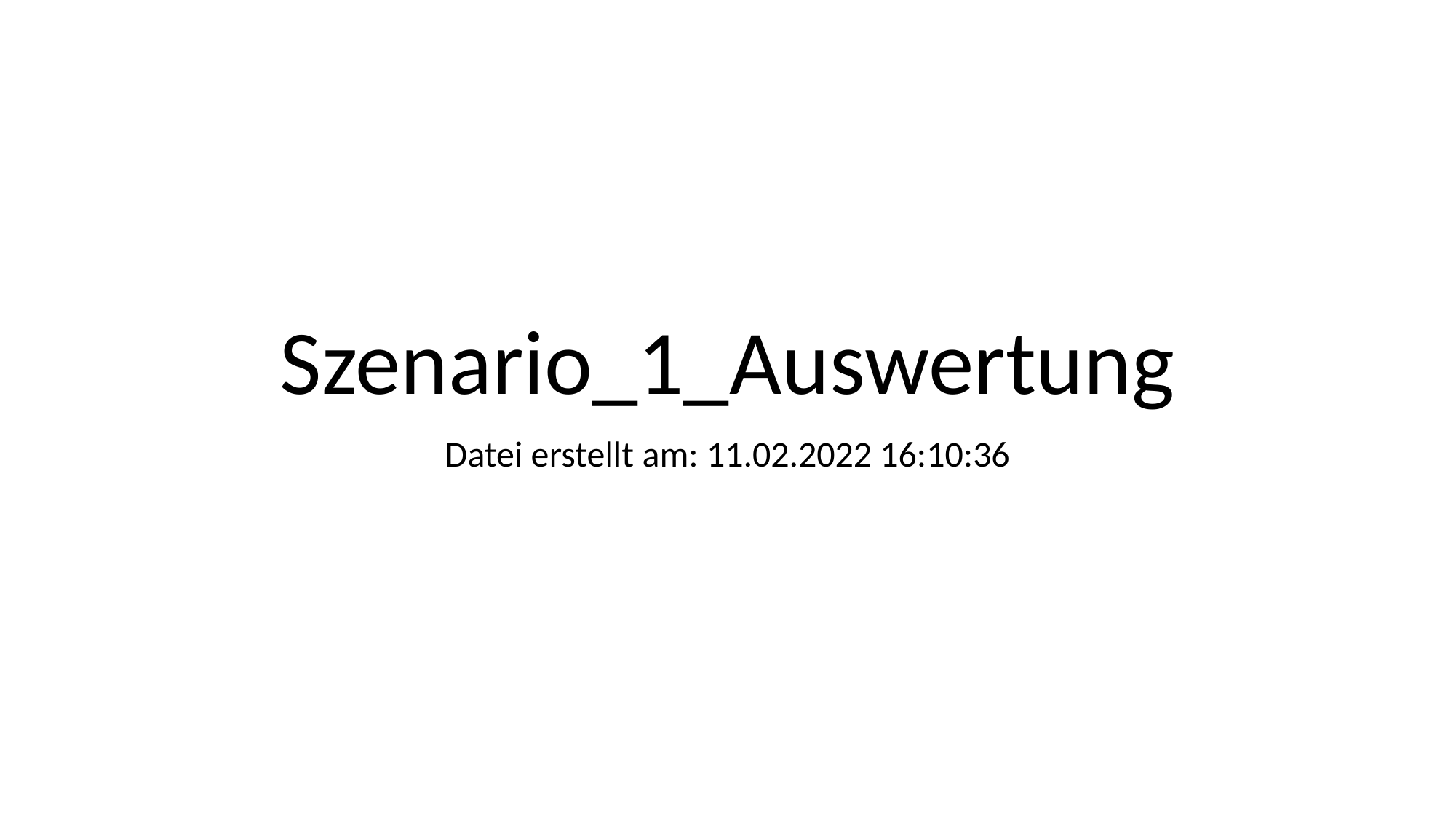

# Szenario_1_Auswertung
Datei erstellt am: 11.02.2022 16:10:36